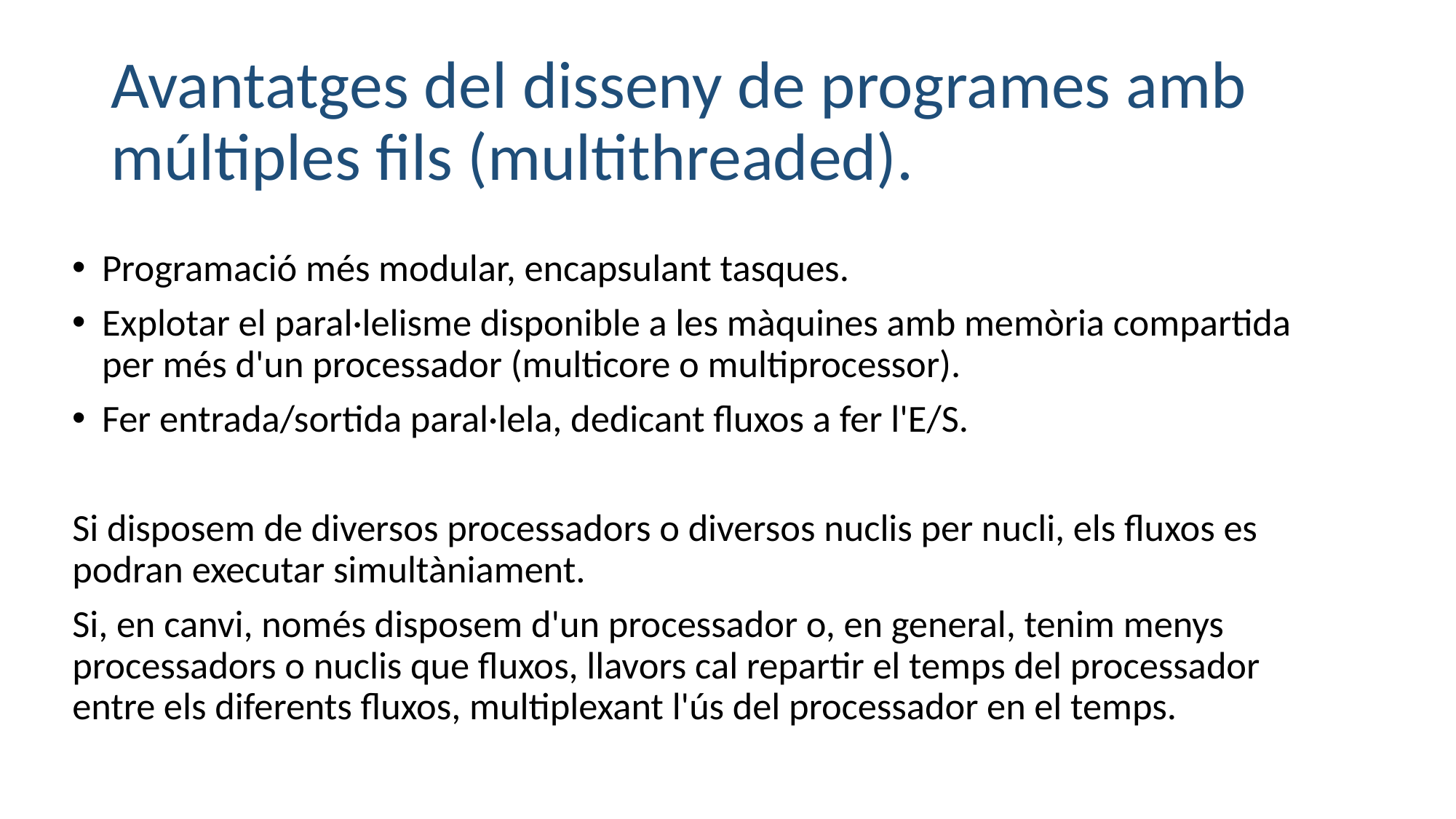

Avantatges del disseny de programes amb múltiples fils (multithreaded).
Programació més modular, encapsulant tasques.
Explotar el paral·lelisme disponible a les màquines amb memòria compartida per més d'un processador (multicore o multiprocessor).
Fer entrada/sortida paral·lela, dedicant fluxos a fer l'E/S.

Si disposem de diversos processadors o diversos nuclis per nucli, els fluxos es podran executar simultàniament.
Si, en canvi, només disposem d'un processador o, en general, tenim menys processadors o nuclis que fluxos, llavors cal repartir el temps del processador entre els diferents fluxos, multiplexant l'ús del processador en el temps.